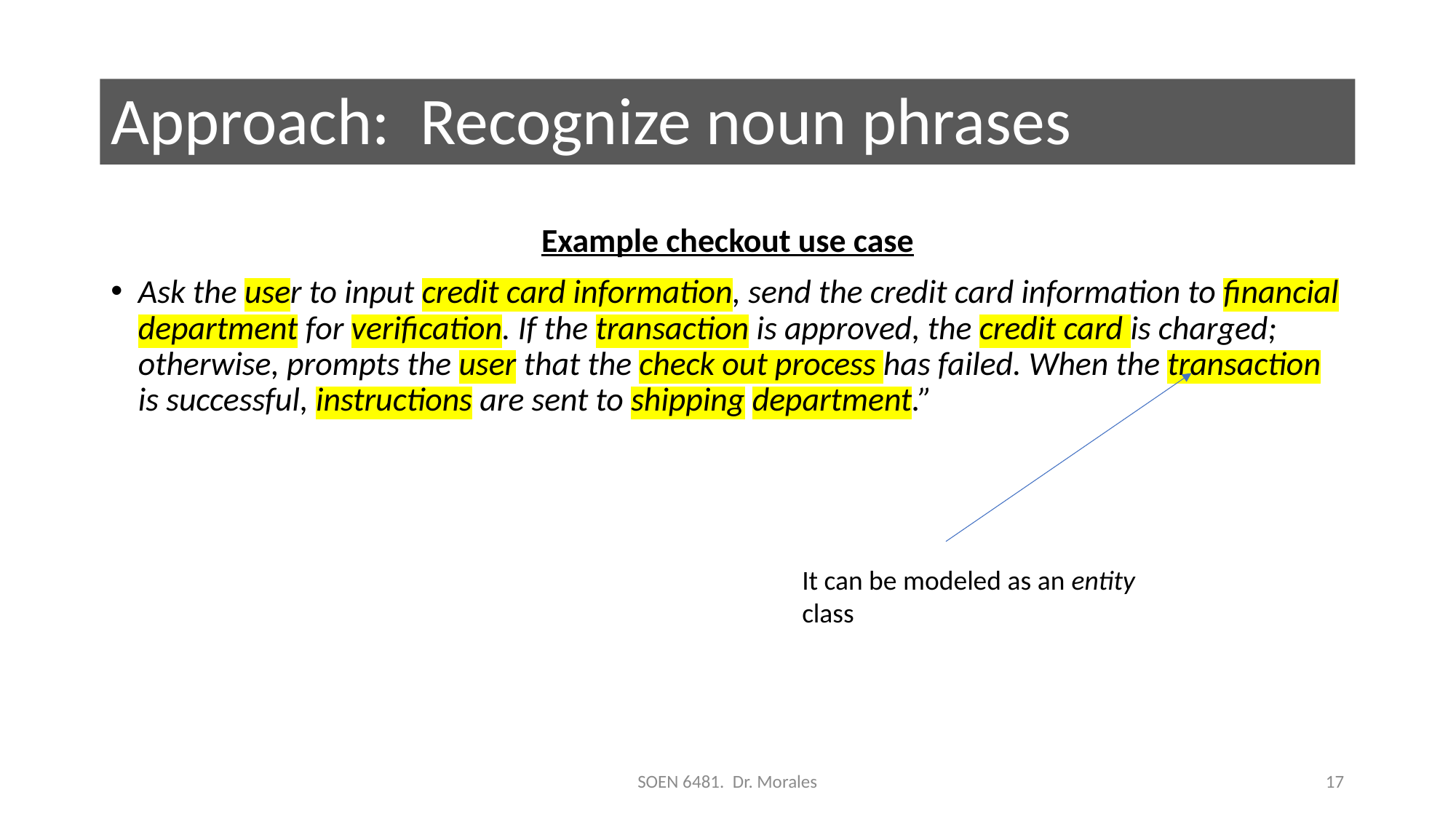

# Approach:  Recognize noun phrases
Example checkout use case
Ask the user to input credit card information, send the credit card information to financial department for verification. If the transaction is approved, the credit card is charged; otherwise, prompts the user that the check out process has failed. When the transaction is successful, instructions are sent to shipping department.”

It can be modeled as an entity class
SOEN 6481.  Dr. Morales
17